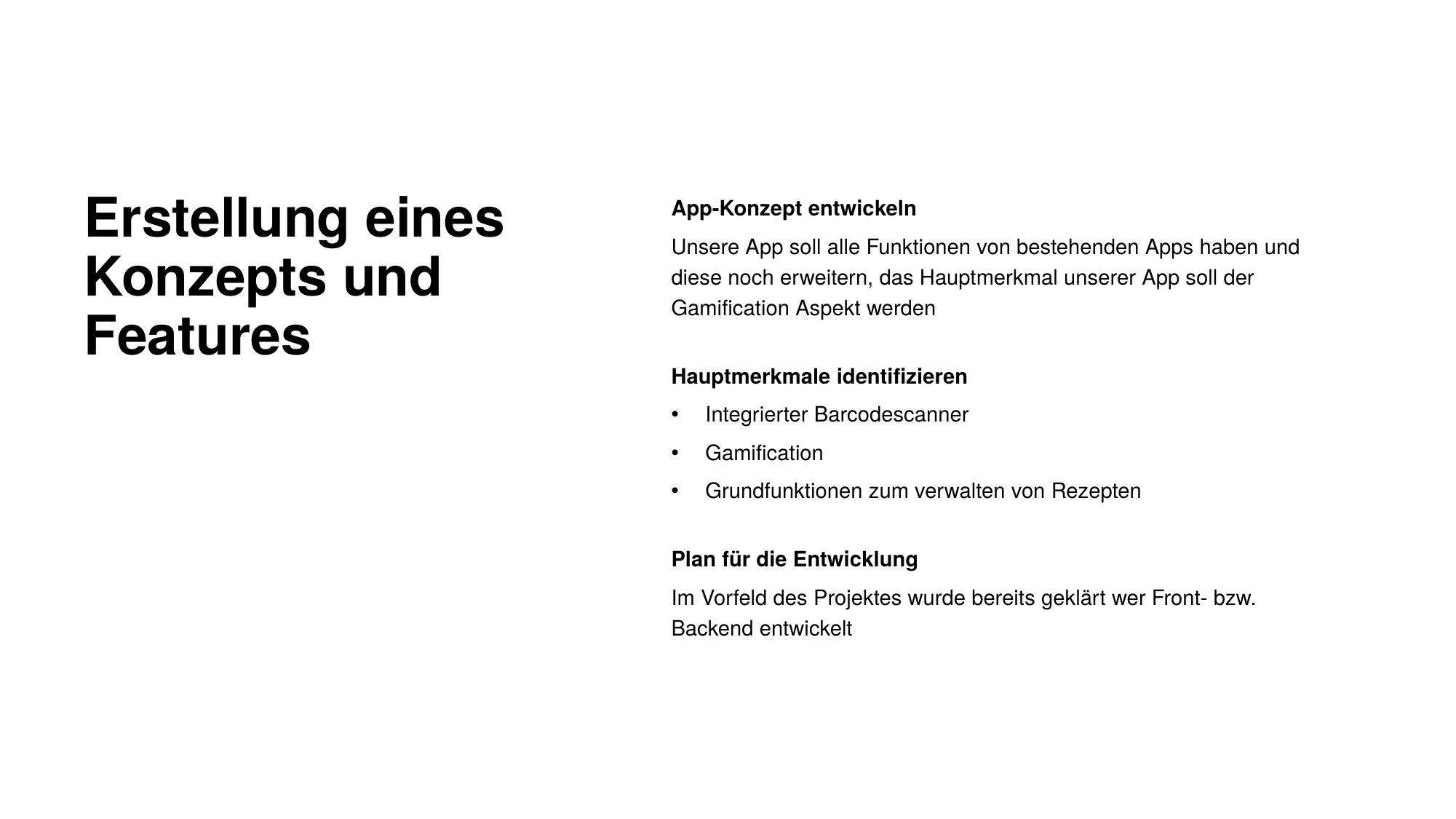

# Erstellung eines Konzepts und Features
App-Konzept entwickeln
Unsere App soll alle Funktionen von bestehenden Apps haben und diese noch erweitern, das Hauptmerkmal unserer App soll der Gamification Aspekt werden
Hauptmerkmale identifizieren
Integrierter Barcodescanner
Gamification
Grundfunktionen zum verwalten von Rezepten
Plan für die Entwicklung
Im Vorfeld des Projektes wurde bereits geklärt wer Front- bzw. Backend entwickelt